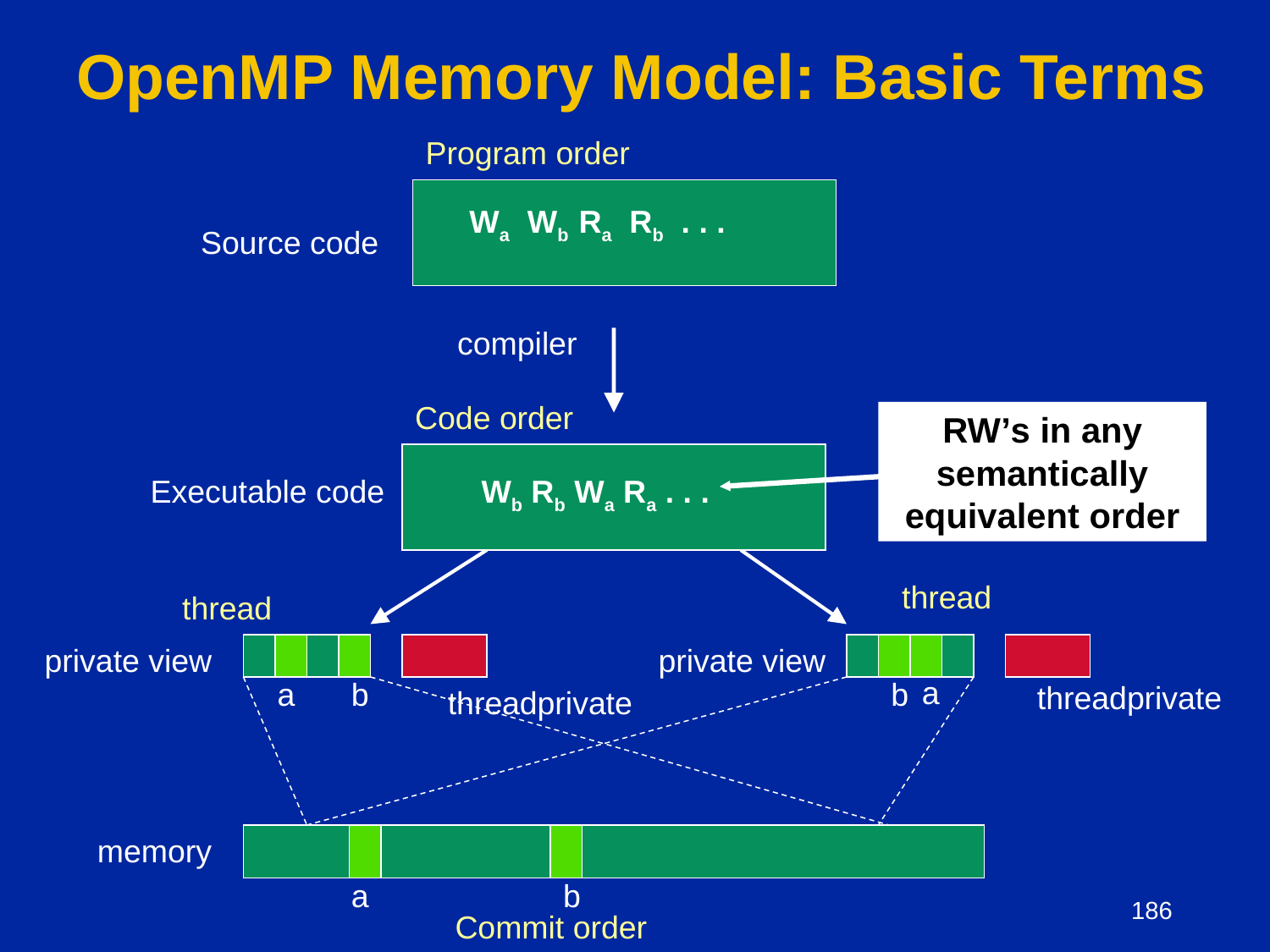

OpenMP Memory Model: Basic Terms
Program order

Wa  Wb  Ra  Rb  . . .
Source code
compiler

Code order
RW’s in any semantically equivalent order
Wb Rb Wa Ra . . .

Executable code

thread
thread

private view

a
a
b
b
threadprivate
threadprivate
private view

memory

a
b
Commit order
186